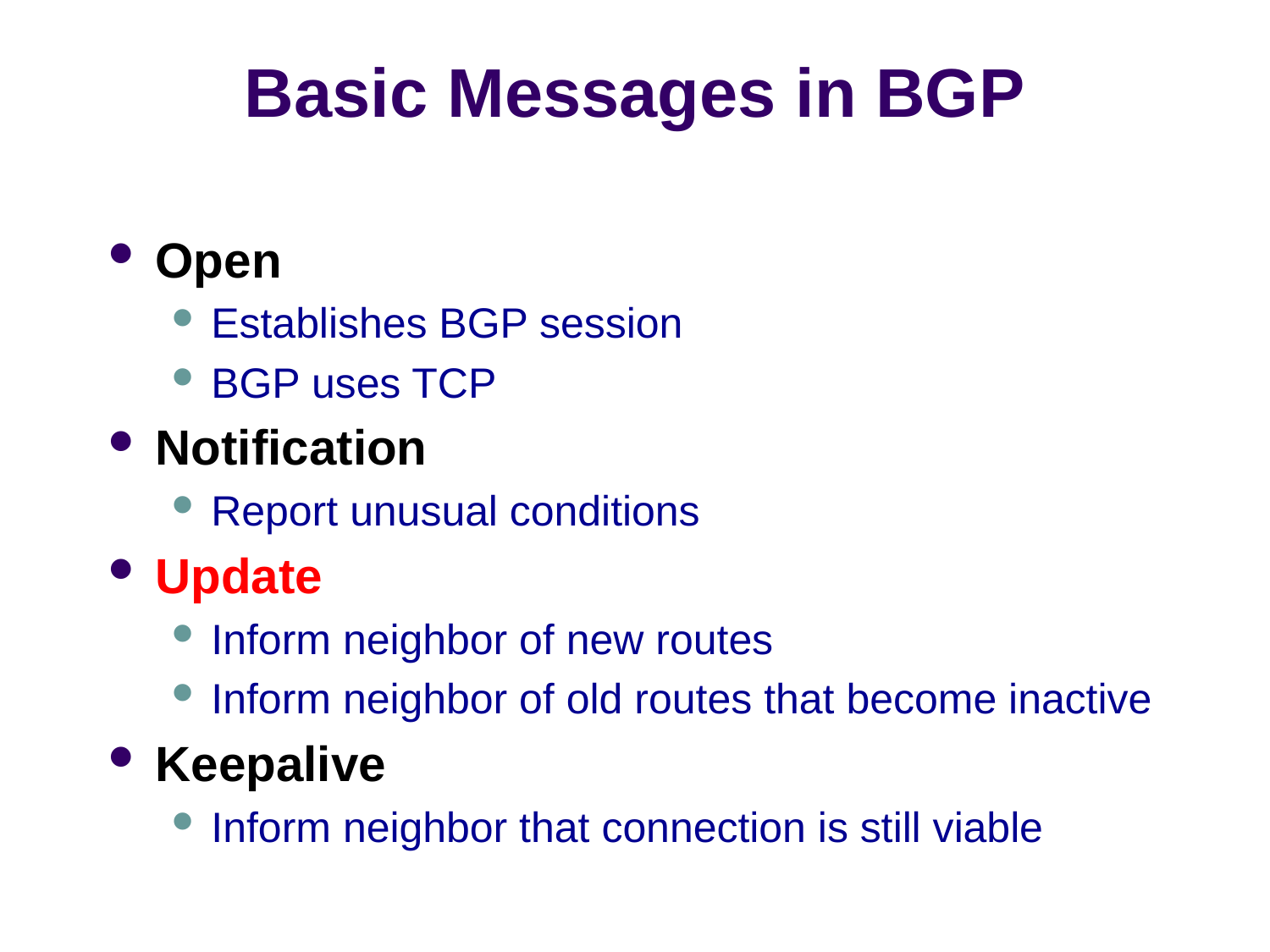

# Basic Messages in BGP
Open
Establishes BGP session
BGP uses TCP
Notification
Report unusual conditions
Update
Inform neighbor of new routes
Inform neighbor of old routes that become inactive
Keepalive
Inform neighbor that connection is still viable